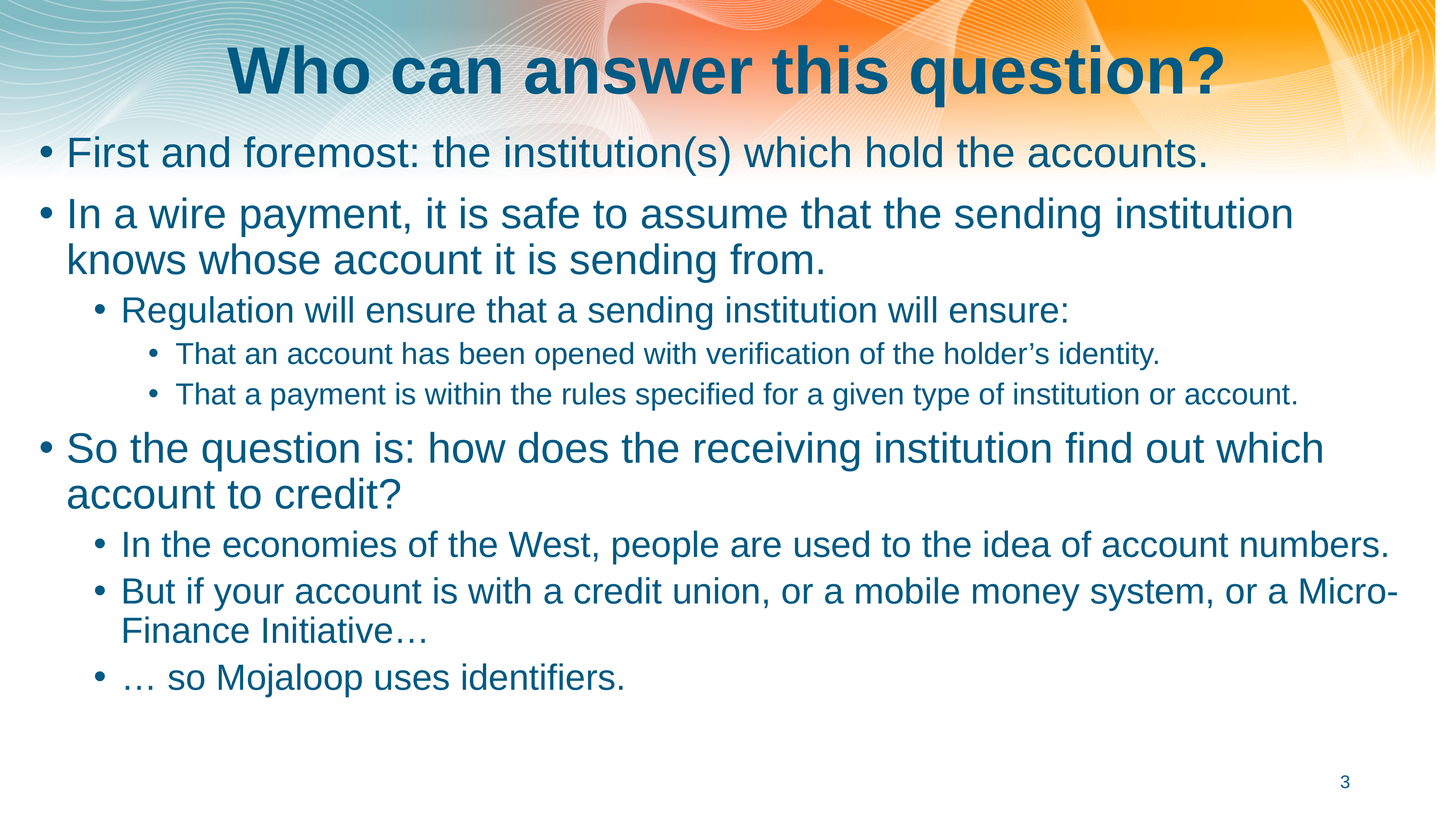

# Who can answer this question?
First and foremost: the institution(s) which hold the accounts.
In a wire payment, it is safe to assume that the sending institution knows whose account it is sending from.
Regulation will ensure that a sending institution will ensure:
That an account has been opened with verification of the holder’s identity.
That a payment is within the rules specified for a given type of institution or account.
So the question is: how does the receiving institution find out which account to credit?
In the economies of the West, people are used to the idea of account numbers.
But if your account is with a credit union, or a mobile money system, or a Micro-Finance Initiative…
… so Mojaloop uses identifiers.
3